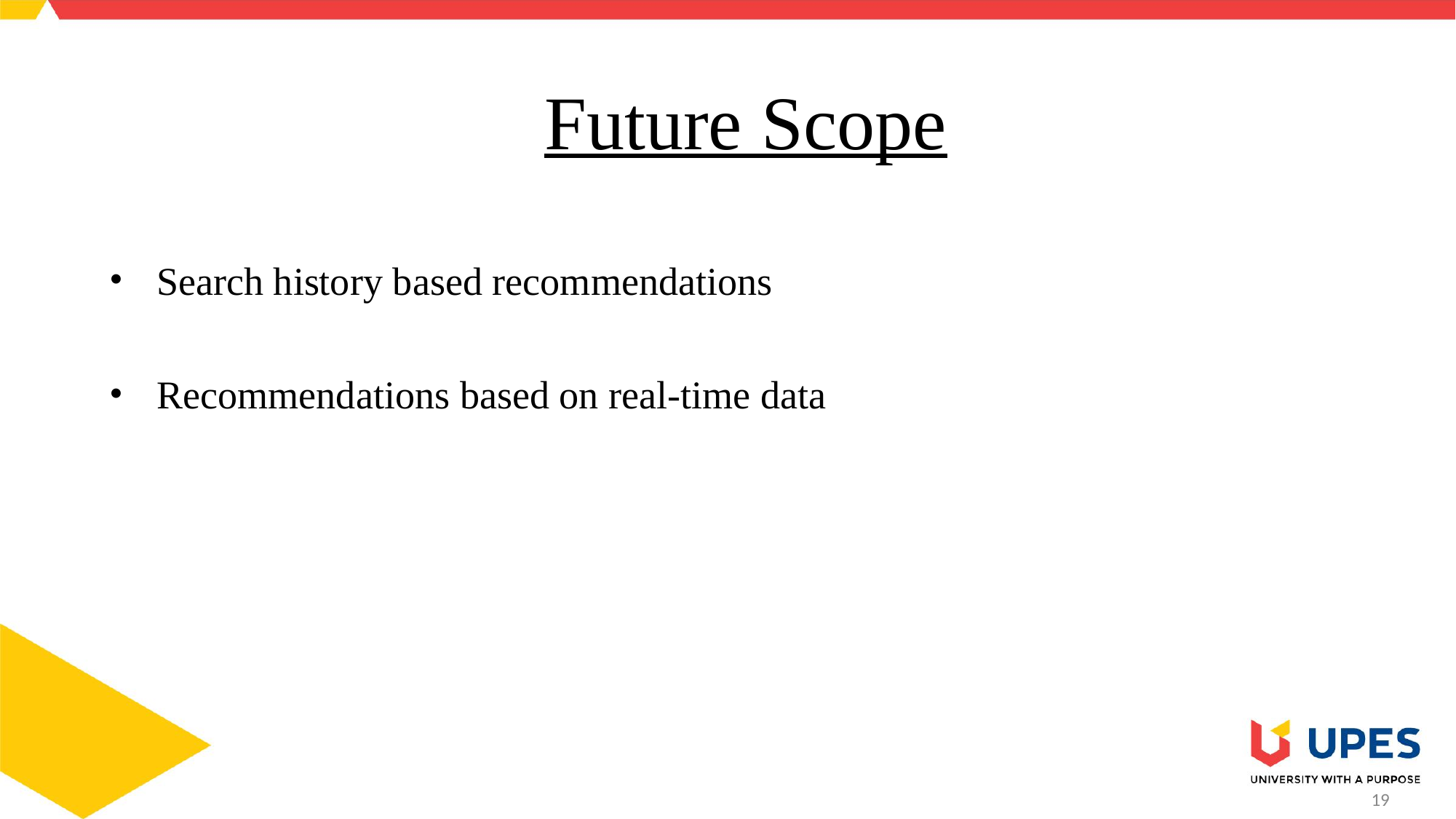

# Future Scope
Search history based recommendations

Recommendations based on real-time data